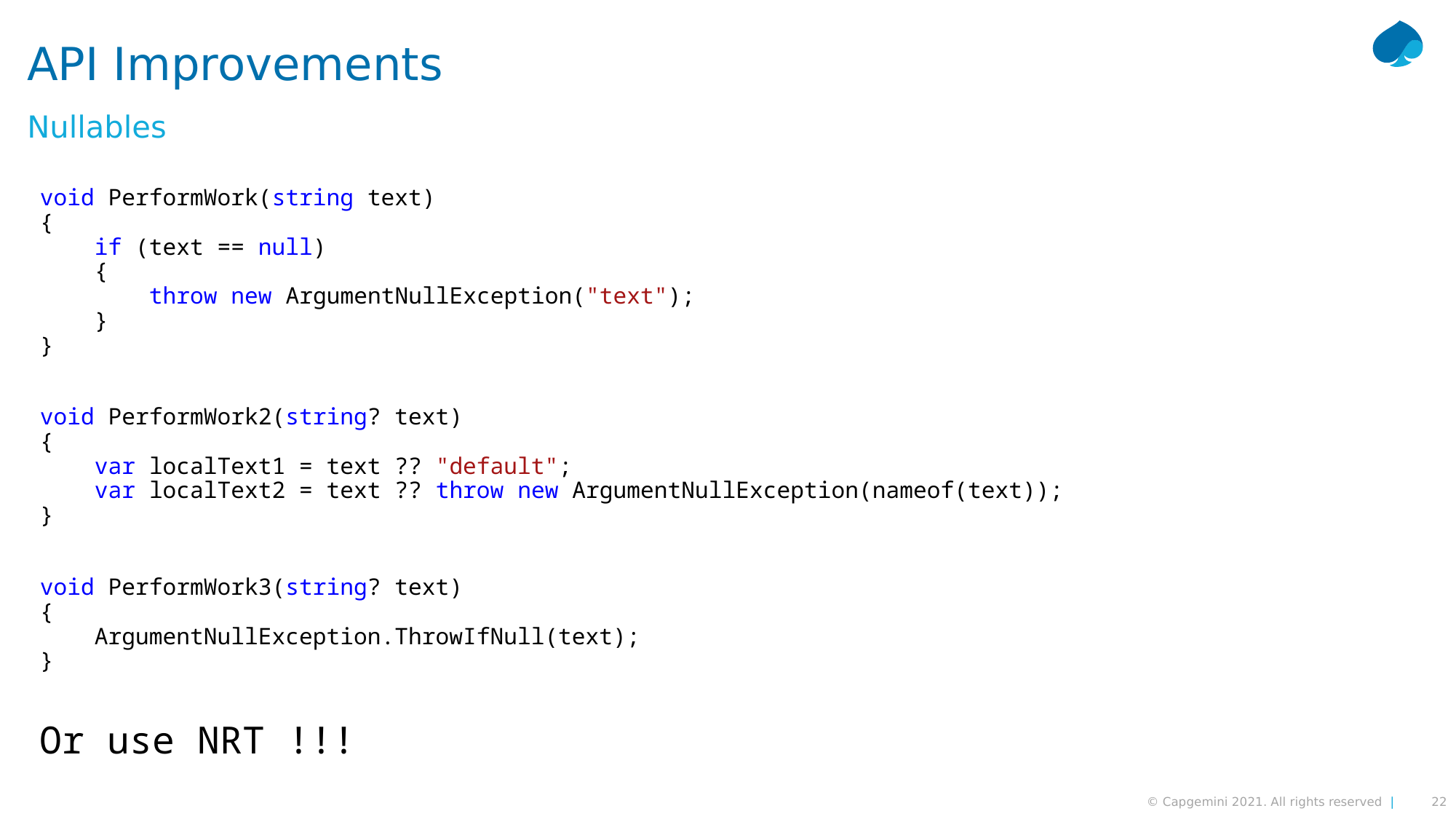

# API Improvements
Nullables
void PerformWork(string text)
{
    if (text == null)
    {
        throw new ArgumentNullException("text");
    }
}

void PerformWork2(string? text)
{
    var localText1 = text ?? "default";
    var localText2 = text ?? throw new ArgumentNullException(nameof(text));
}

void PerformWork3(string? text)
{
    ArgumentNullException.ThrowIfNull(text);
}

Or use NRT !!!